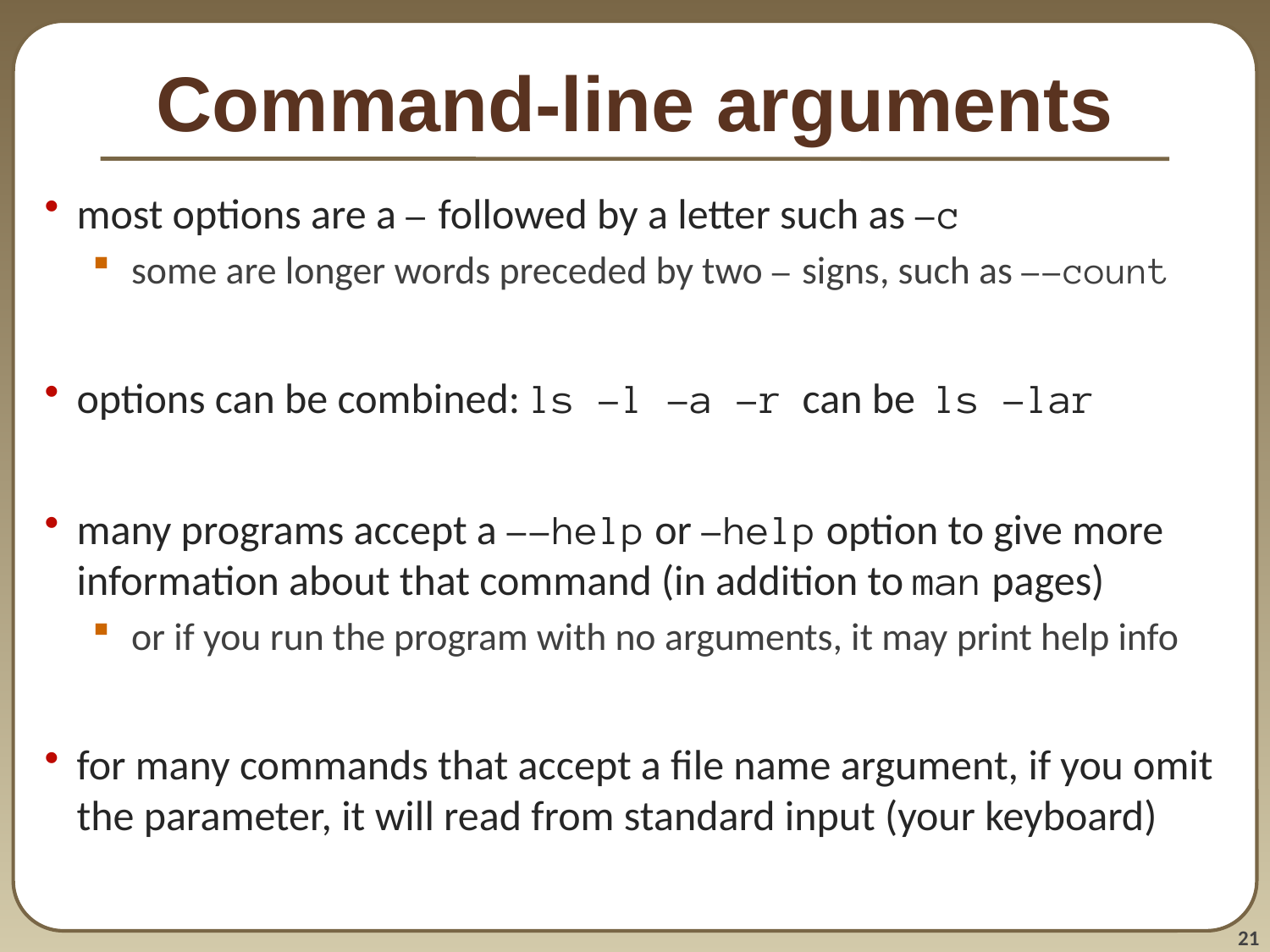

# Command-line arguments
most options are a - followed by a letter such as -c
some are longer words preceded by two - signs, such as --count

options can be combined: ls -l -a -r  can be  ls -lar

many programs accept a --help or -help option to give more information about that command (in addition to man pages)
or if you run the program with no arguments, it may print help info

for many commands that accept a file name argument, if you omit the parameter, it will read from standard input (your keyboard)